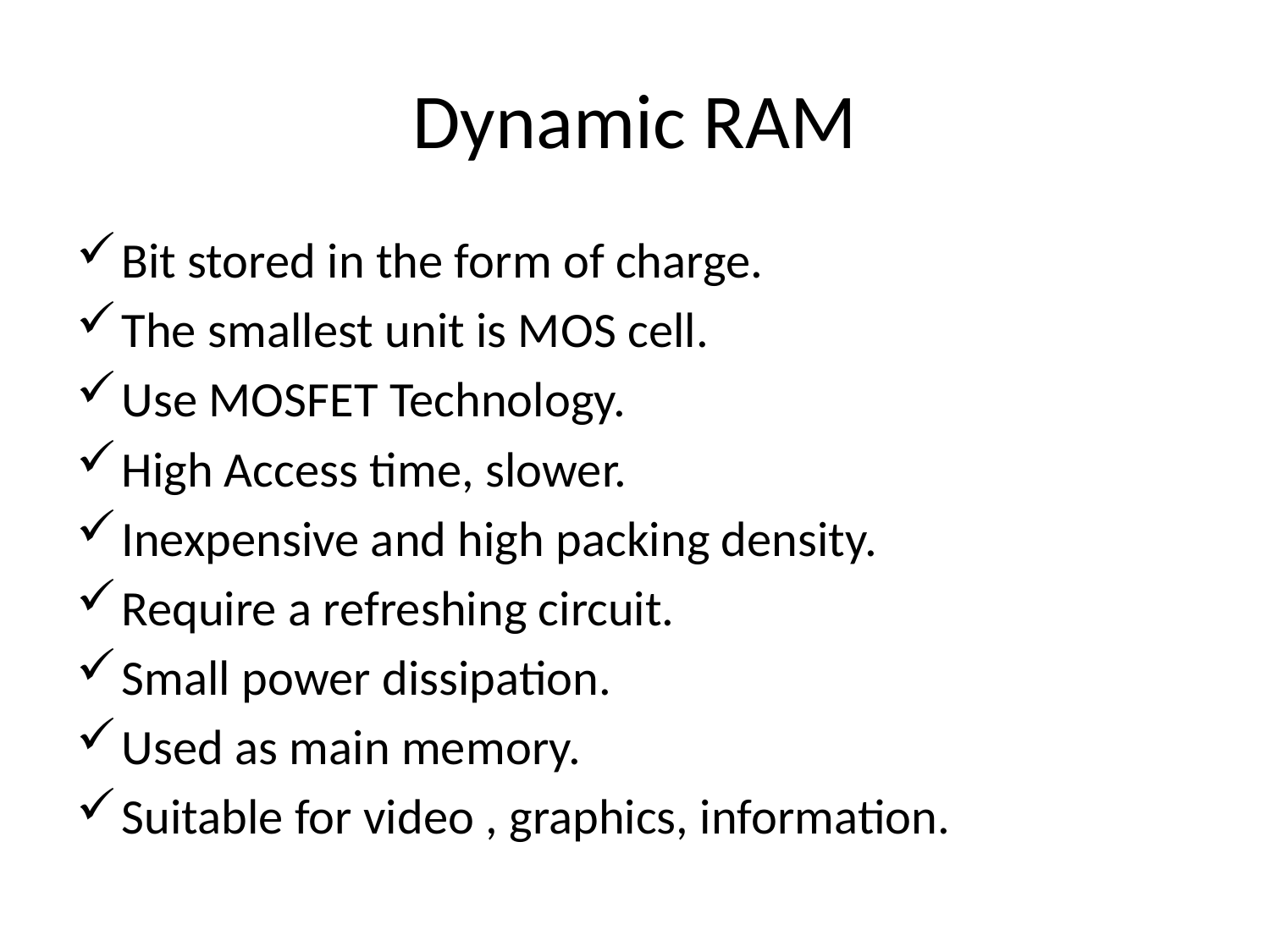

# Dynamic RAM
Bit stored in the form of charge.
The smallest unit is MOS cell.
Use MOSFET Technology.
High Access time, slower.
Inexpensive and high packing density.
Require a refreshing circuit.
Small power dissipation.
Used as main memory.
Suitable for video , graphics, information.